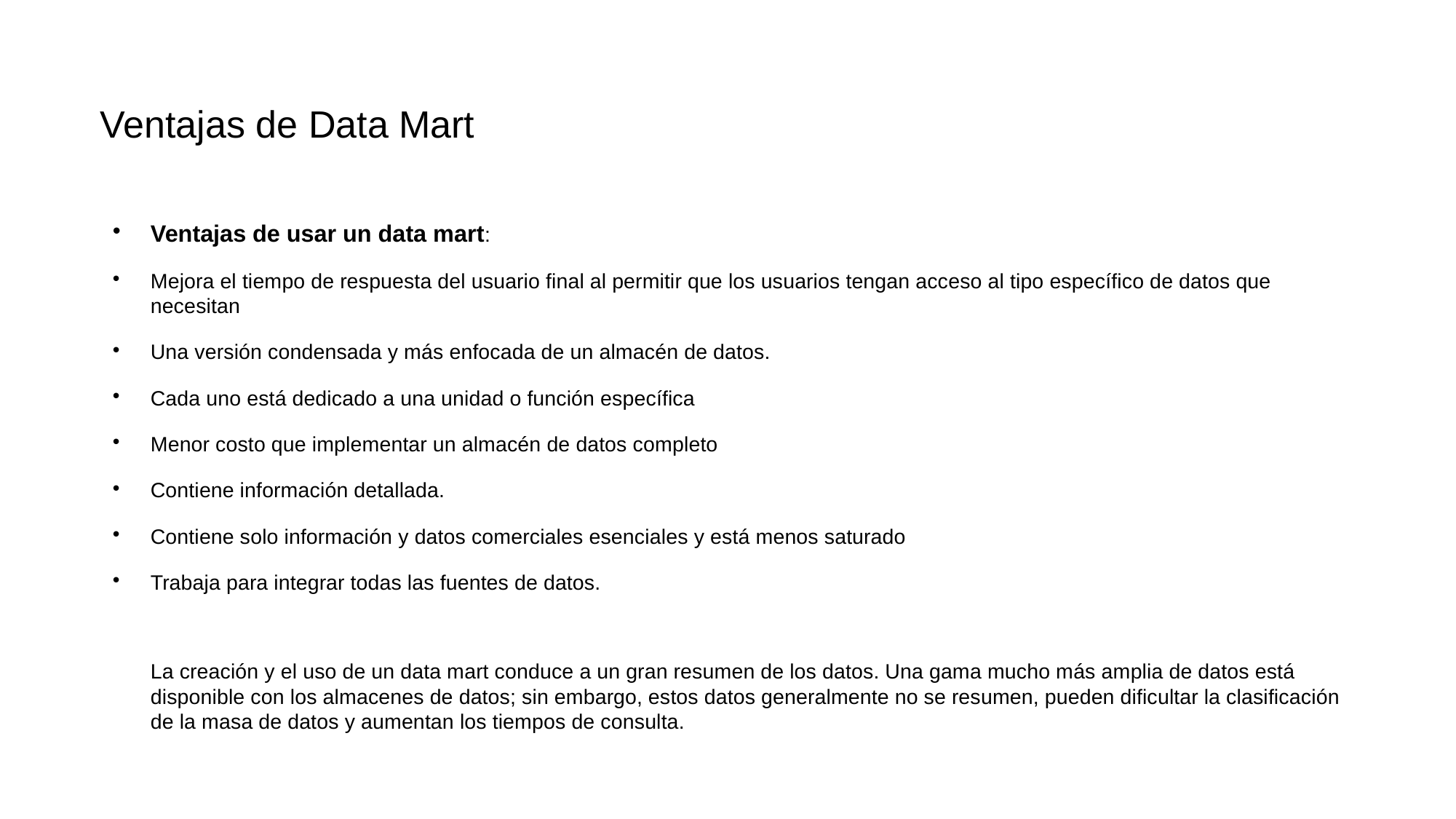

Ventajas de Data Mart
Ventajas de usar un data mart:
Mejora el tiempo de respuesta del usuario final al permitir que los usuarios tengan acceso al tipo específico de datos que necesitan
Una versión condensada y más enfocada de un almacén de datos.
Cada uno está dedicado a una unidad o función específica
Menor costo que implementar un almacén de datos completo
Contiene información detallada.
Contiene solo información y datos comerciales esenciales y está menos saturado
Trabaja para integrar todas las fuentes de datos.
La creación y el uso de un data mart conduce a un gran resumen de los datos. Una gama mucho más amplia de datos está disponible con los almacenes de datos; sin embargo, estos datos generalmente no se resumen, pueden dificultar la clasificación de la masa de datos y aumentan los tiempos de consulta.